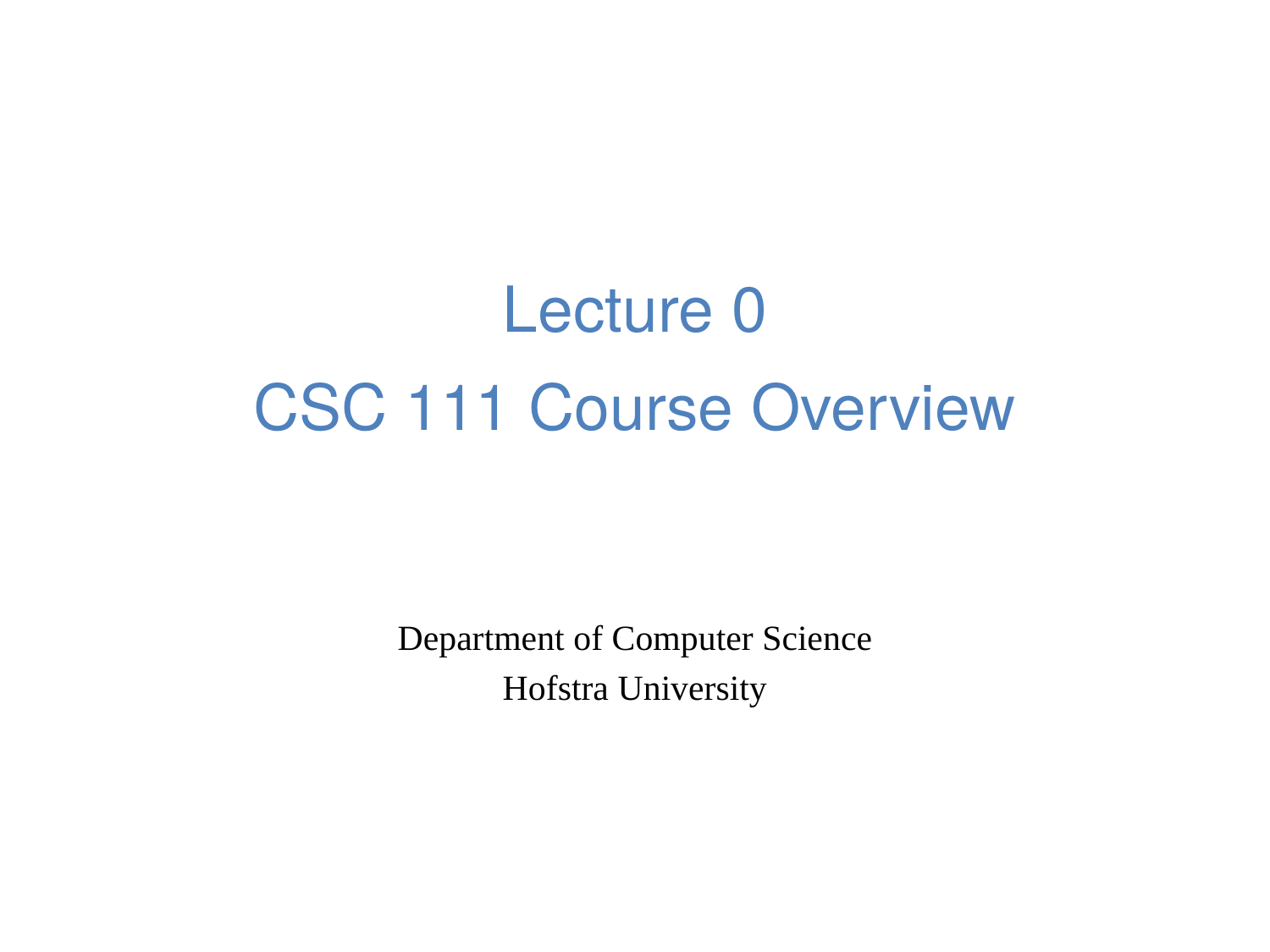

# Lecture 0 CSC 111 Course Overview
Department of Computer Science
Hofstra University